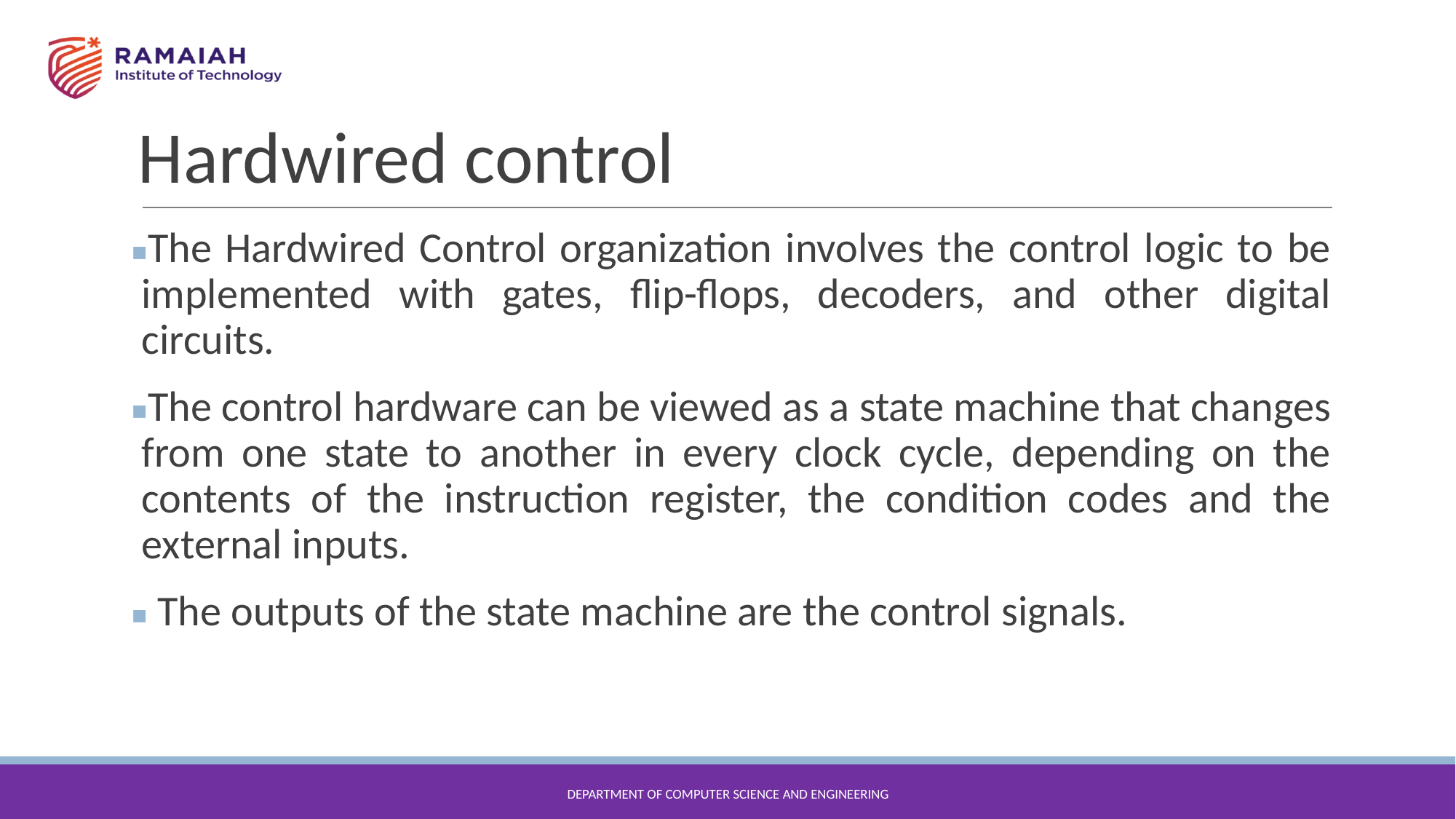

Hardwired control
The Hardwired Control organization involves the control logic to be implemented with gates, flip-flops, decoders, and other digital circuits.
The control hardware can be viewed as a state machine that changes from one state to another in every clock cycle, depending on the contents of the instruction register, the condition codes and the external inputs.
 The outputs of the state machine are the control signals.

DEPARTMENT OF COMPUTER SCIENCE AND ENGINEERING